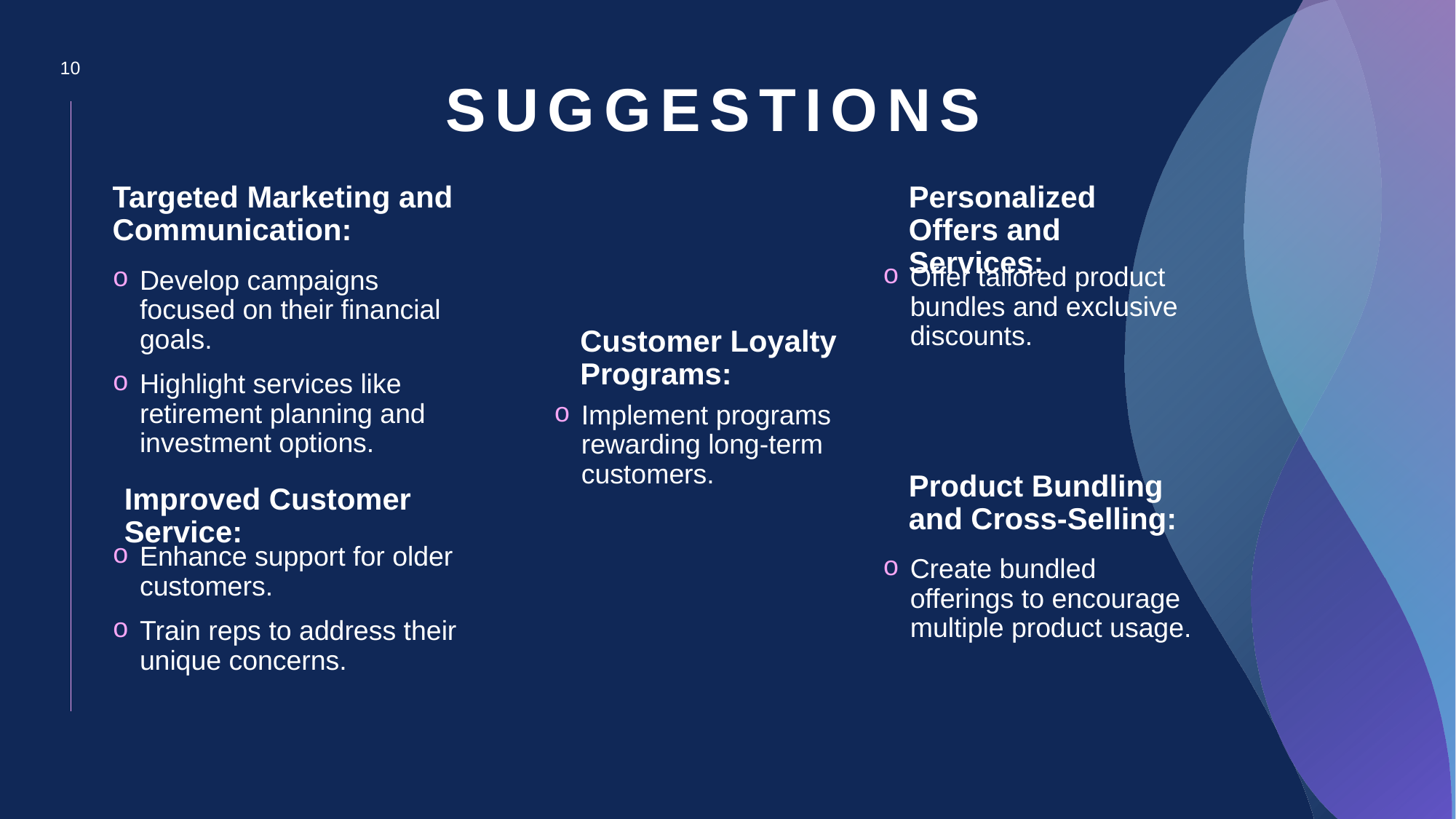

10
# Suggestions
Targeted Marketing and Communication:
Personalized Offers and Services:
Offer tailored product bundles and exclusive discounts.
Develop campaigns focused on their financial goals.
Highlight services like retirement planning and investment options.
Customer Loyalty Programs:
Implement programs rewarding long-term customers.
Product Bundling and Cross-Selling:
Improved Customer Service:
Enhance support for older customers.
Train reps to address their unique concerns.
Create bundled offerings to encourage multiple product usage.